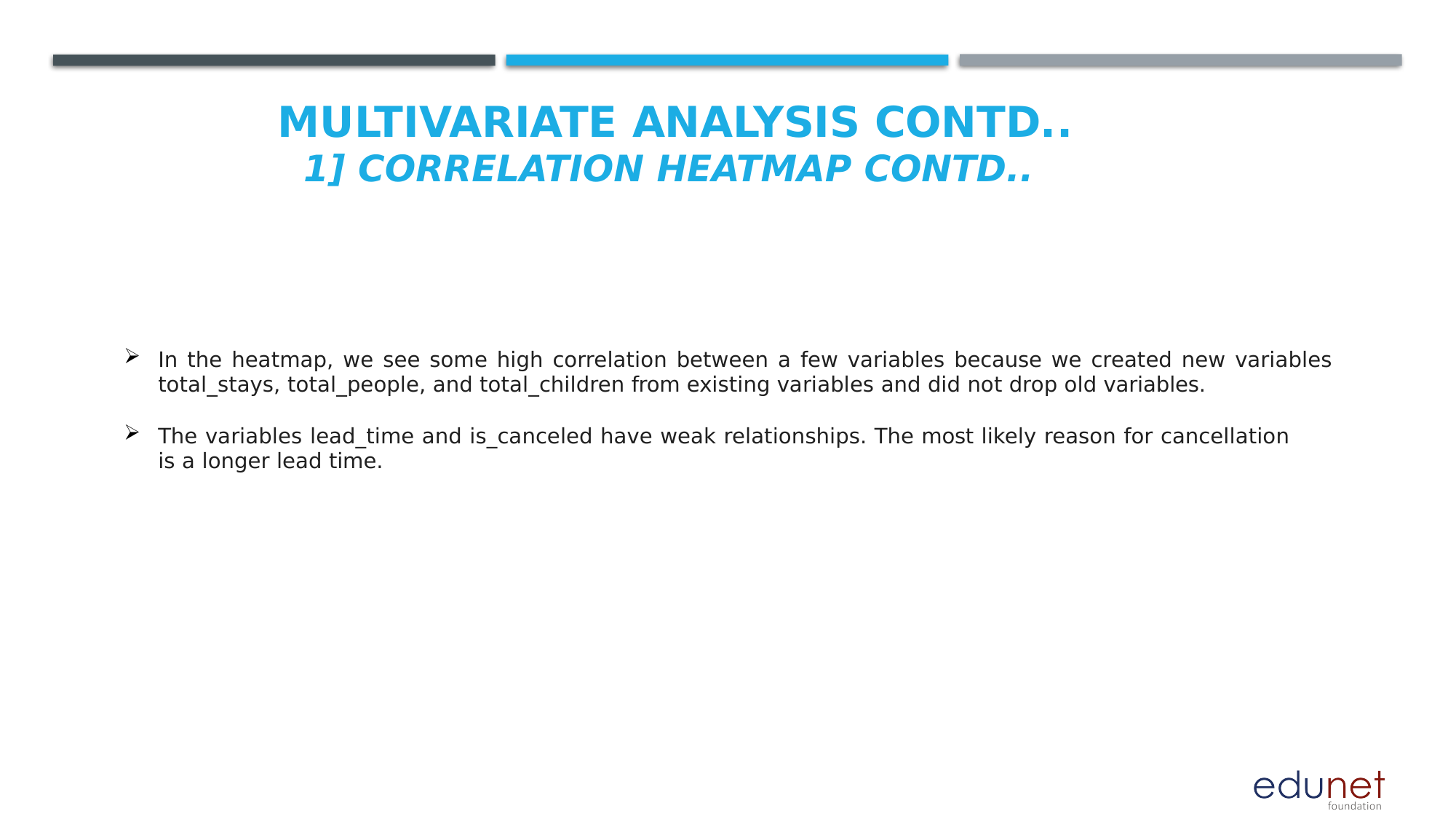

Multivariate Analysis contd..
1] Correlation Heatmap contd..
In the heatmap, we see some high correlation between a few variables because we created new variables total_stays, total_people, and total_children from existing variables and did not drop old variables.
The variables lead_time and is_canceled have weak relationships. The most likely reason for cancellation is a longer lead time.